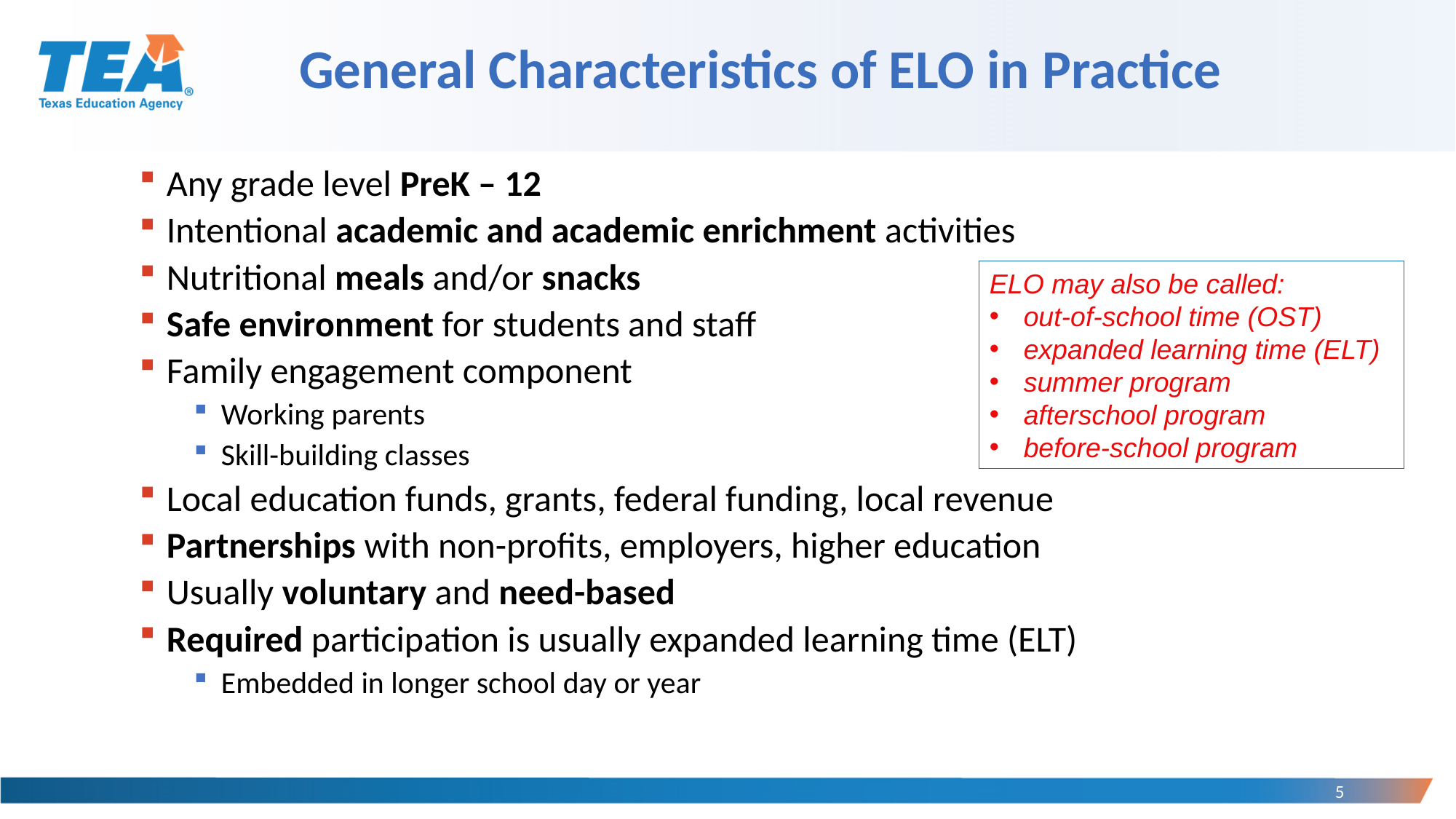

# General Characteristics of ELO in Practice
Any grade level PreK – 12
Intentional academic and academic enrichment activities
Nutritional meals and/or snacks
Safe environment for students and staff
Family engagement component
Working parents
Skill-building classes
Local education funds, grants, federal funding, local revenue
Partnerships with non-profits, employers, higher education
Usually voluntary and need-based
Required participation is usually expanded learning time (ELT)
Embedded in longer school day or year

ELO may also be called:
out-of-school time (OST)
expanded learning time (ELT)
summer program
afterschool program
before-school program
5